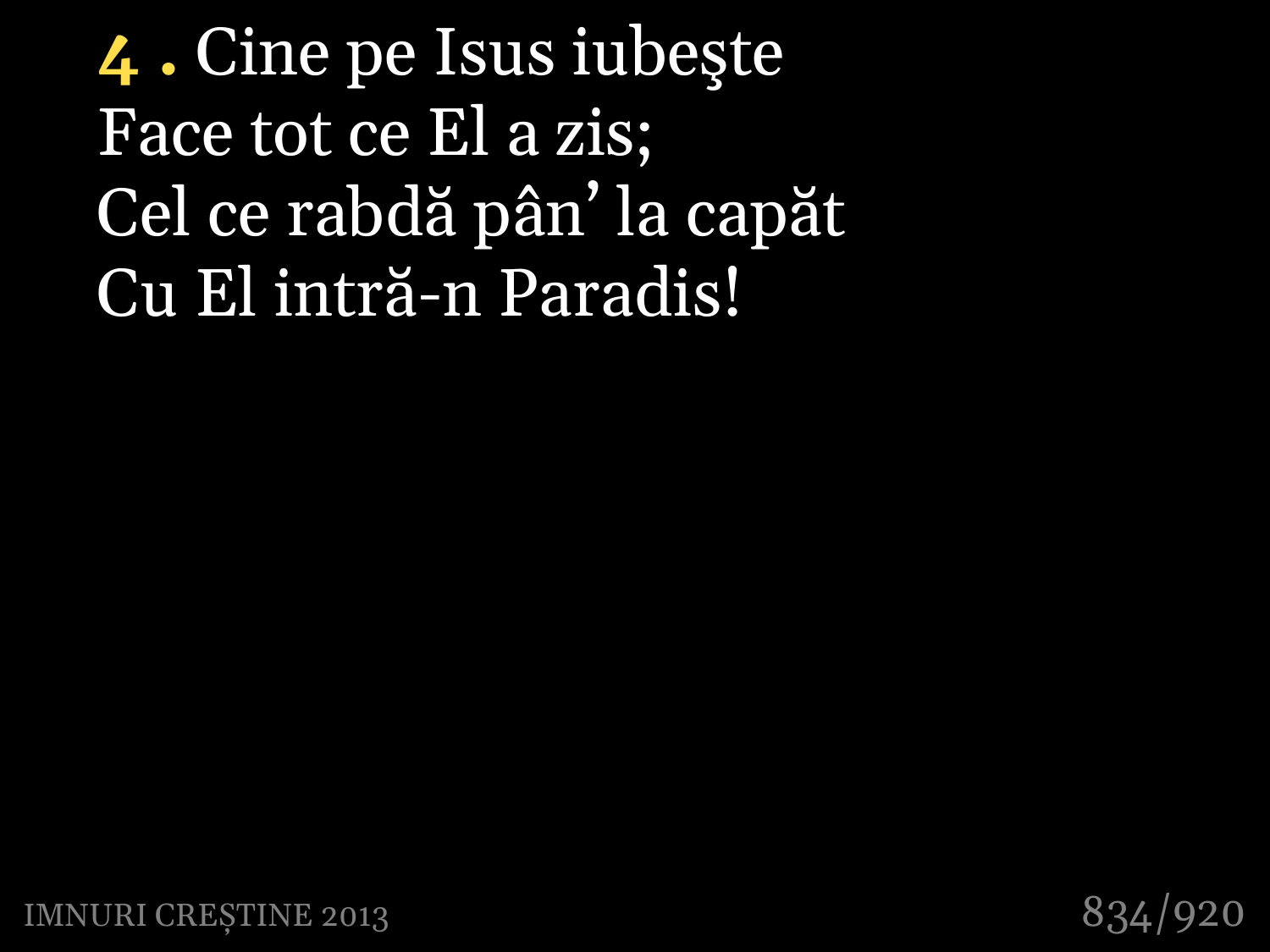

4 . Cine pe Isus iubeşte
Face tot ce El a zis;
Cel ce rabdă pân’ la capăt
Cu El intră-n Paradis!
834/920
IMNURI CREȘTINE 2013